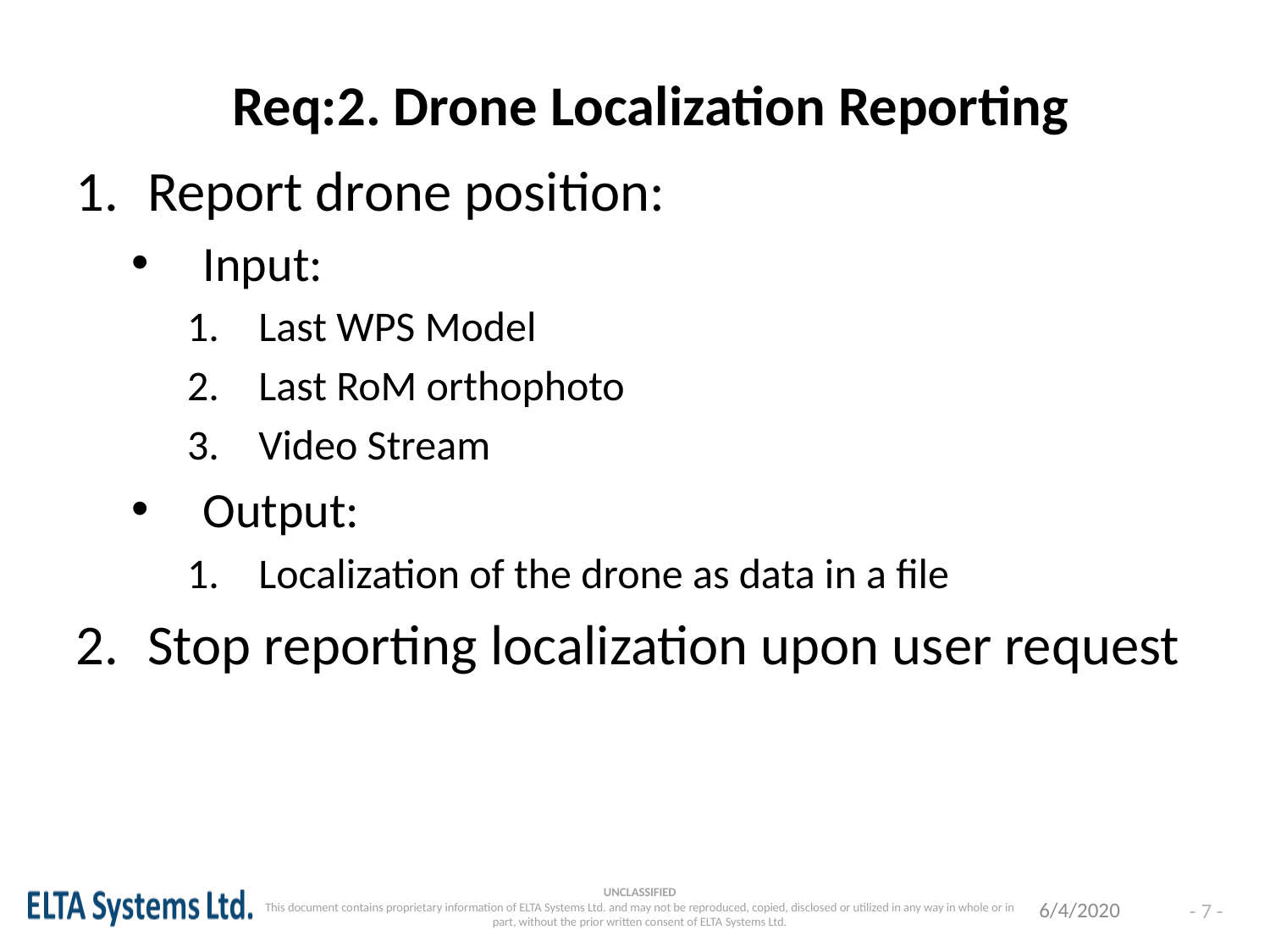

Req:2. Drone Localization Reporting
Report drone position:
Input:
Last WPS Model
Last RoM orthophoto
Video Stream
Output:
Localization of the drone as data in a file
Stop reporting localization upon user request
6/4/2020
- 7 -